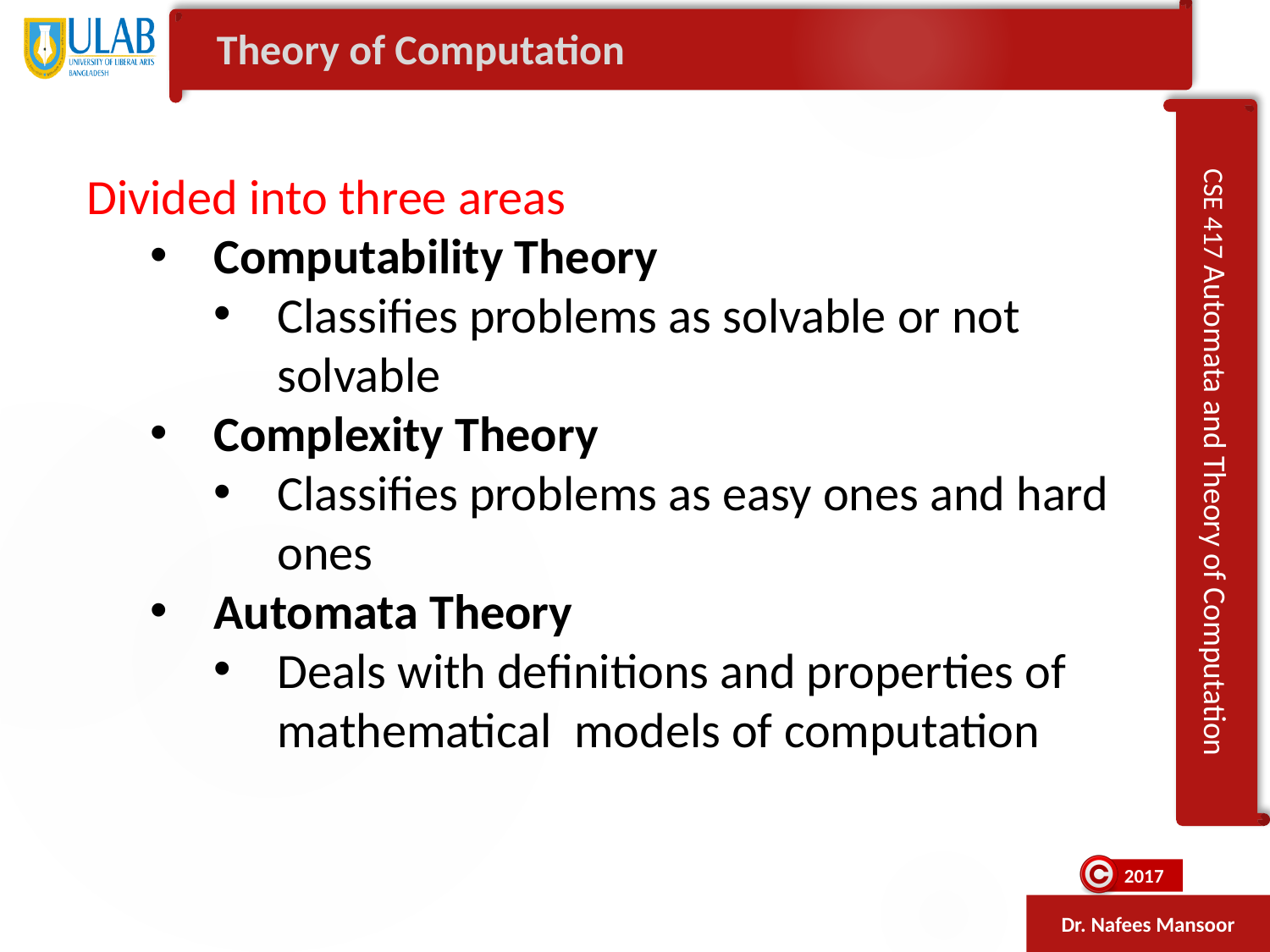

Theory of Computation

Divided into three areas
Computability Theory
Classifies problems as solvable or not solvable
Complexity Theory
Classifies problems as easy ones and hard ones
Automata Theory
Deals with definitions and properties of mathematical  models of computation